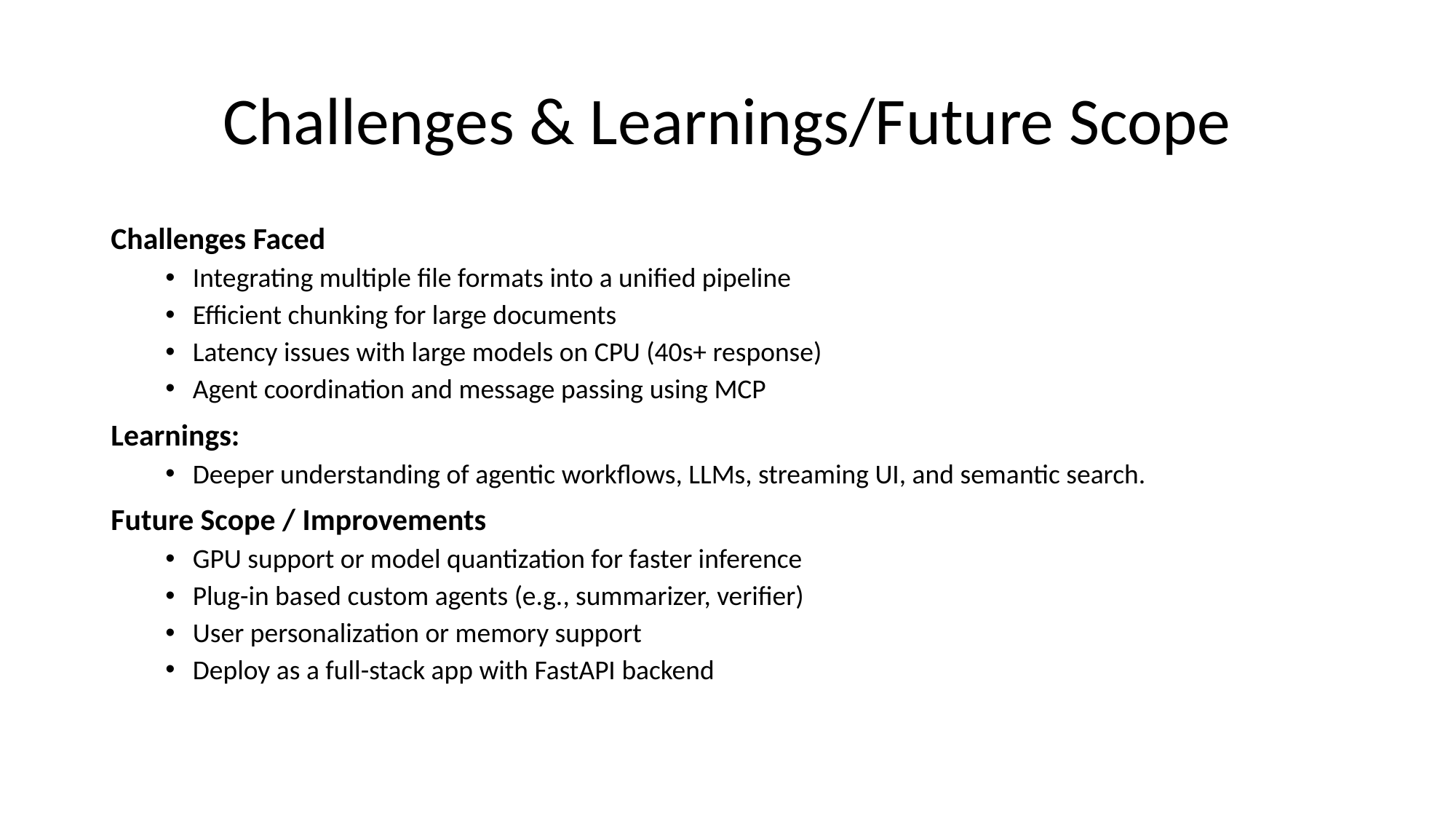

# Challenges & Learnings/Future Scope
Challenges Faced
Integrating multiple file formats into a unified pipeline
Efficient chunking for large documents
Latency issues with large models on CPU (40s+ response)
Agent coordination and message passing using MCP
Learnings:
Deeper understanding of agentic workflows, LLMs, streaming UI, and semantic search.
Future Scope / Improvements
GPU support or model quantization for faster inference
Plug-in based custom agents (e.g., summarizer, verifier)
User personalization or memory support
Deploy as a full-stack app with FastAPI backend